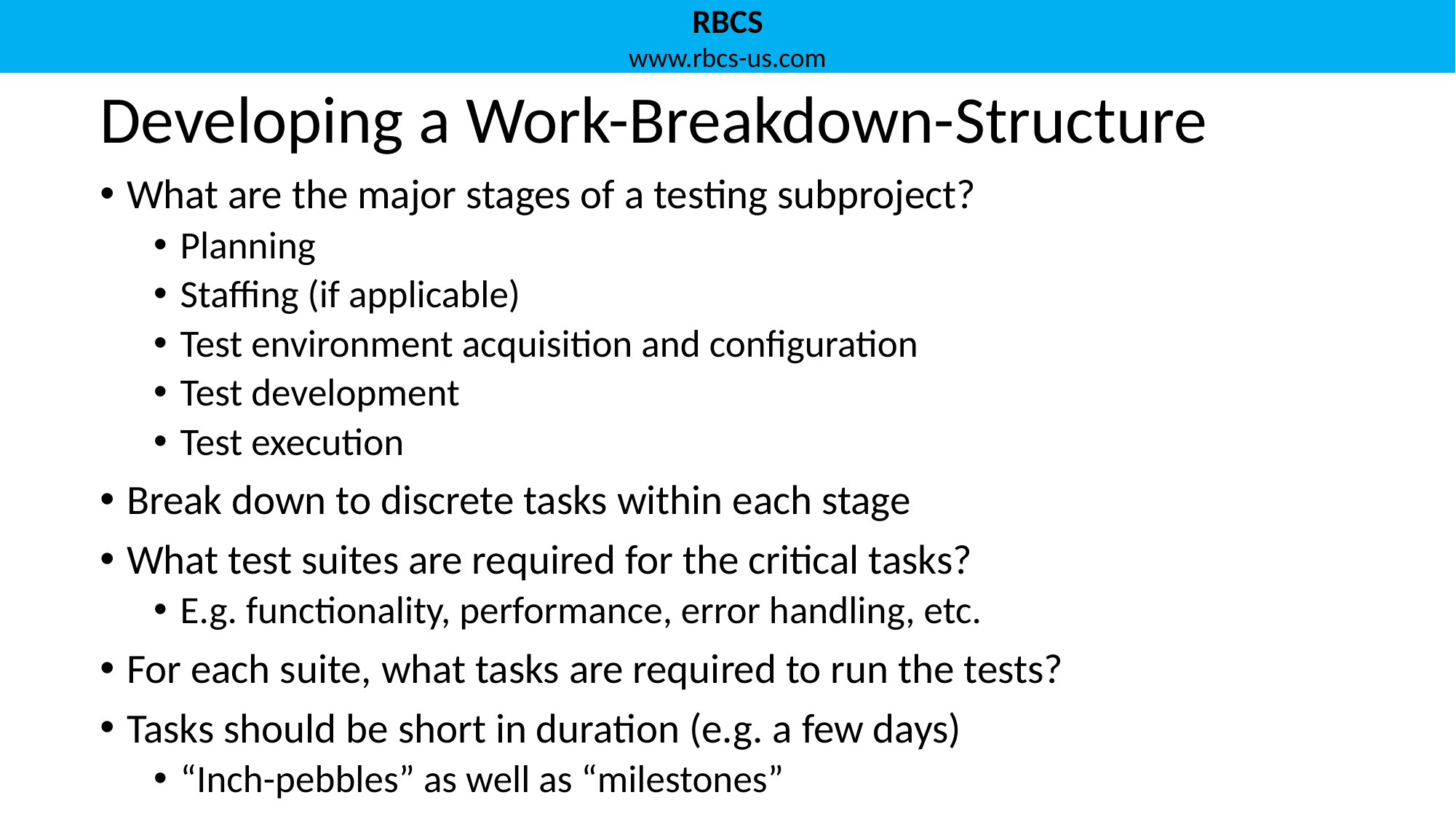

# Developing a Work-Breakdown-Structure
What are the major stages of a testing subproject?
Planning
Staffing (if applicable)
Test environment acquisition and configuration
Test development
Test execution
Break down to discrete tasks within each stage
What test suites are required for the critical tasks?
E.g. functionality, performance, error handling, etc.
For each suite, what tasks are required to run the tests?
Tasks should be short in duration (e.g. a few days)
“Inch-pebbles” as well as “milestones”